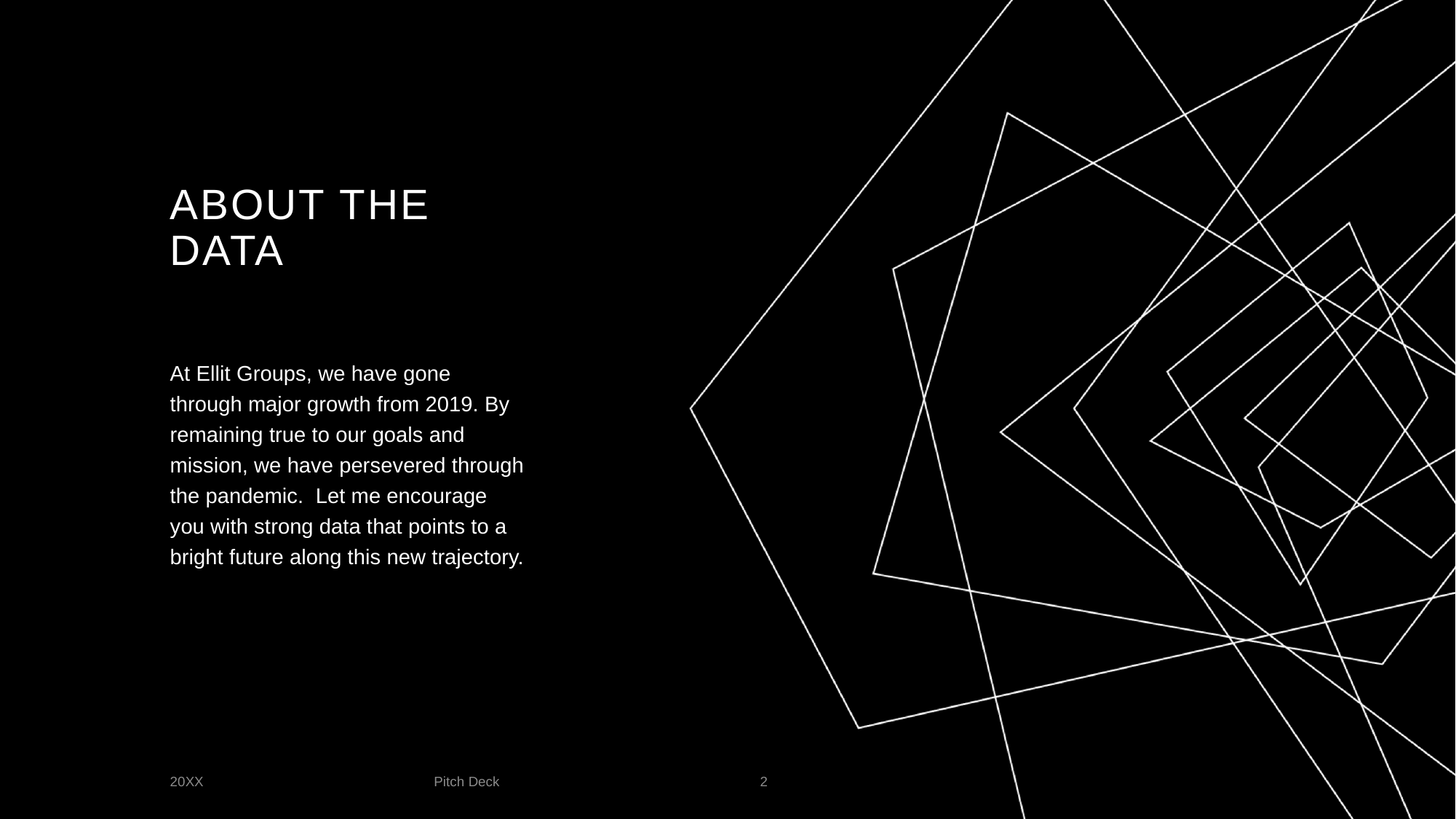

# ABOUT the data
At Ellit Groups, we have gone through major growth from 2019. By remaining true to our goals and mission, we have persevered through the pandemic.  Let me encourage you with strong data that points to a bright future along this new trajectory.
Pitch Deck
20XX
2